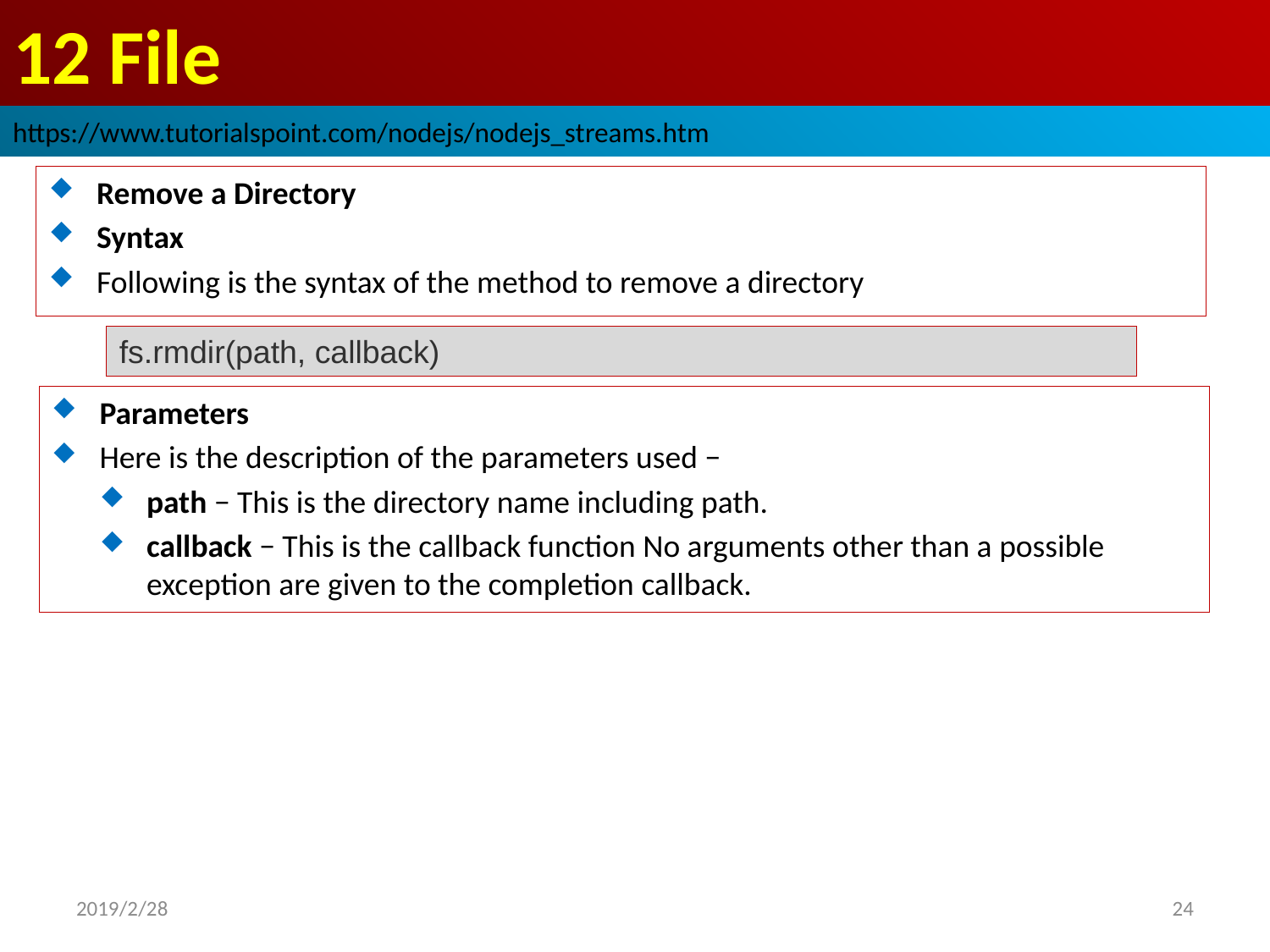

# 12 File
https://www.tutorialspoint.com/nodejs/nodejs_streams.htm
Remove a Directory
Syntax
Following is the syntax of the method to remove a directory
fs.rmdir(path, callback)
Parameters
Here is the description of the parameters used −
path − This is the directory name including path.
callback − This is the callback function No arguments other than a possible exception are given to the completion callback.
2019/2/28
24